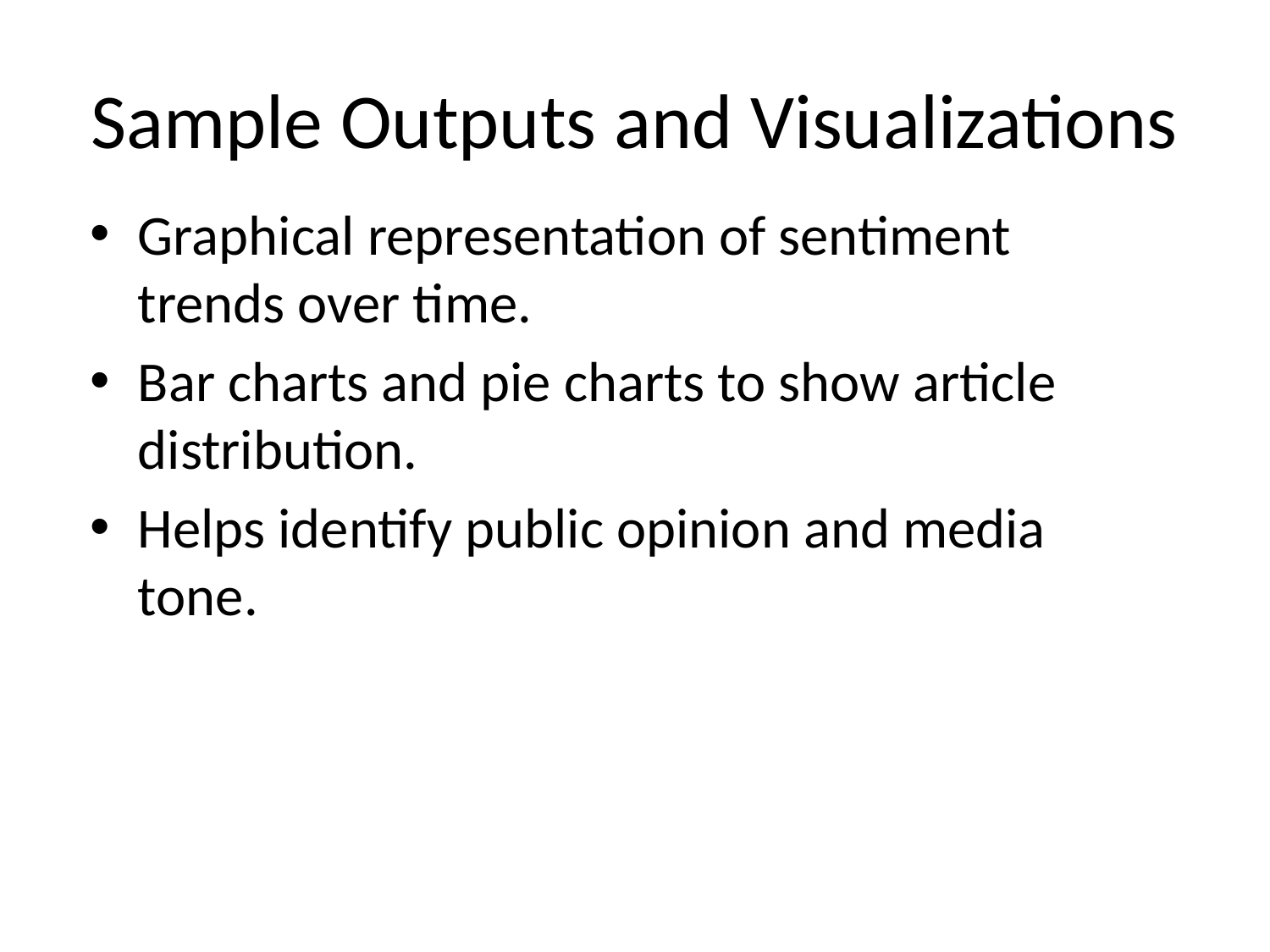

# Sample Outputs and Visualizations

Graphical representation of sentiment trends over time.
Bar charts and pie charts to show article distribution.
Helps identify public opinion and media tone.